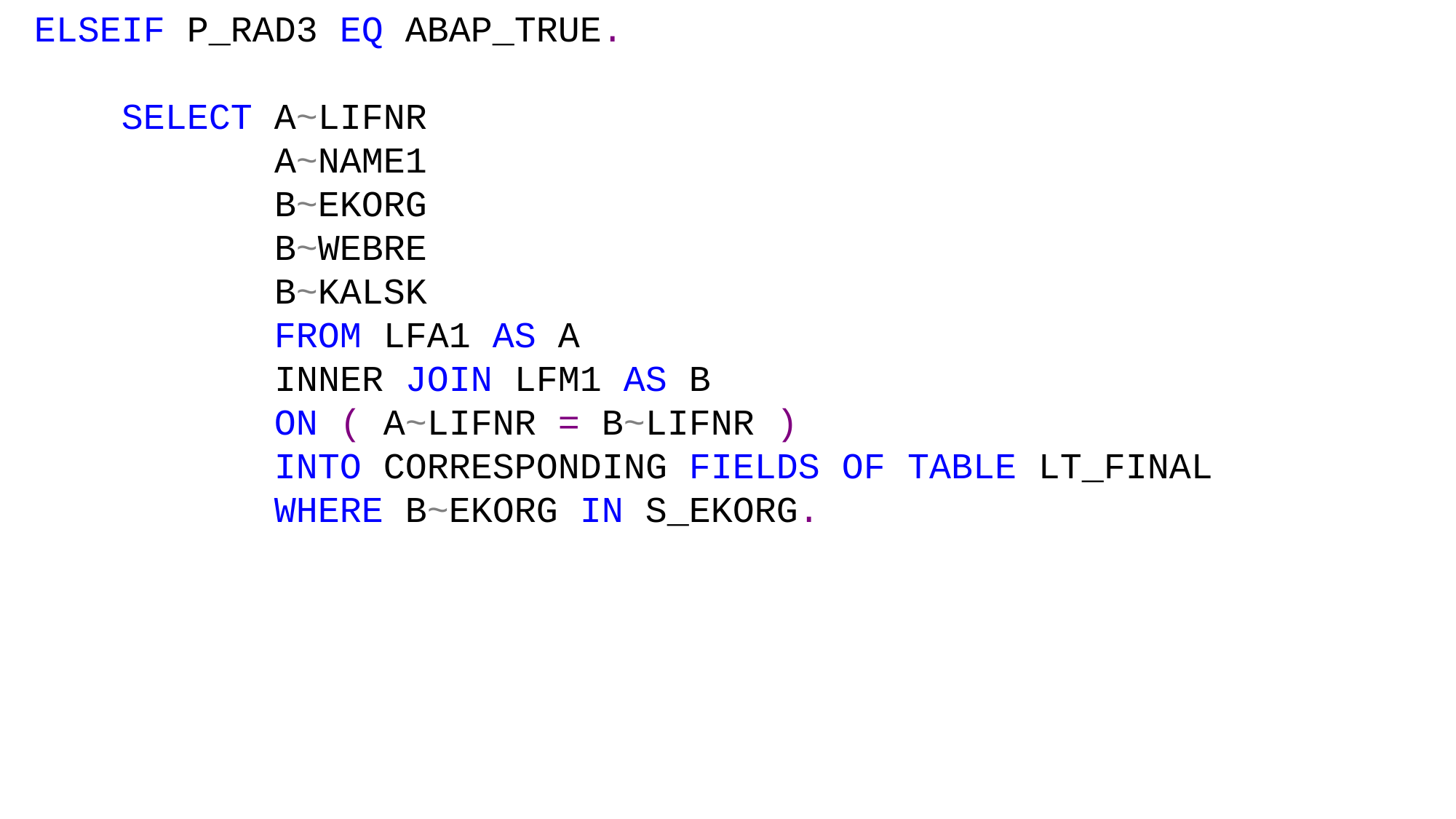

ELSEIF P_RAD3 EQ ABAP_TRUE.
    SELECT A~LIFNR
           A~NAME1
           B~EKORG
           B~WEBRE
           B~KALSK
           FROM LFA1 AS A
           INNER JOIN LFM1 AS B
           ON ( A~LIFNR = B~LIFNR )
           INTO CORRESPONDING FIELDS OF TABLE LT_FINAL
           WHERE B~EKORG IN S_EKORG.